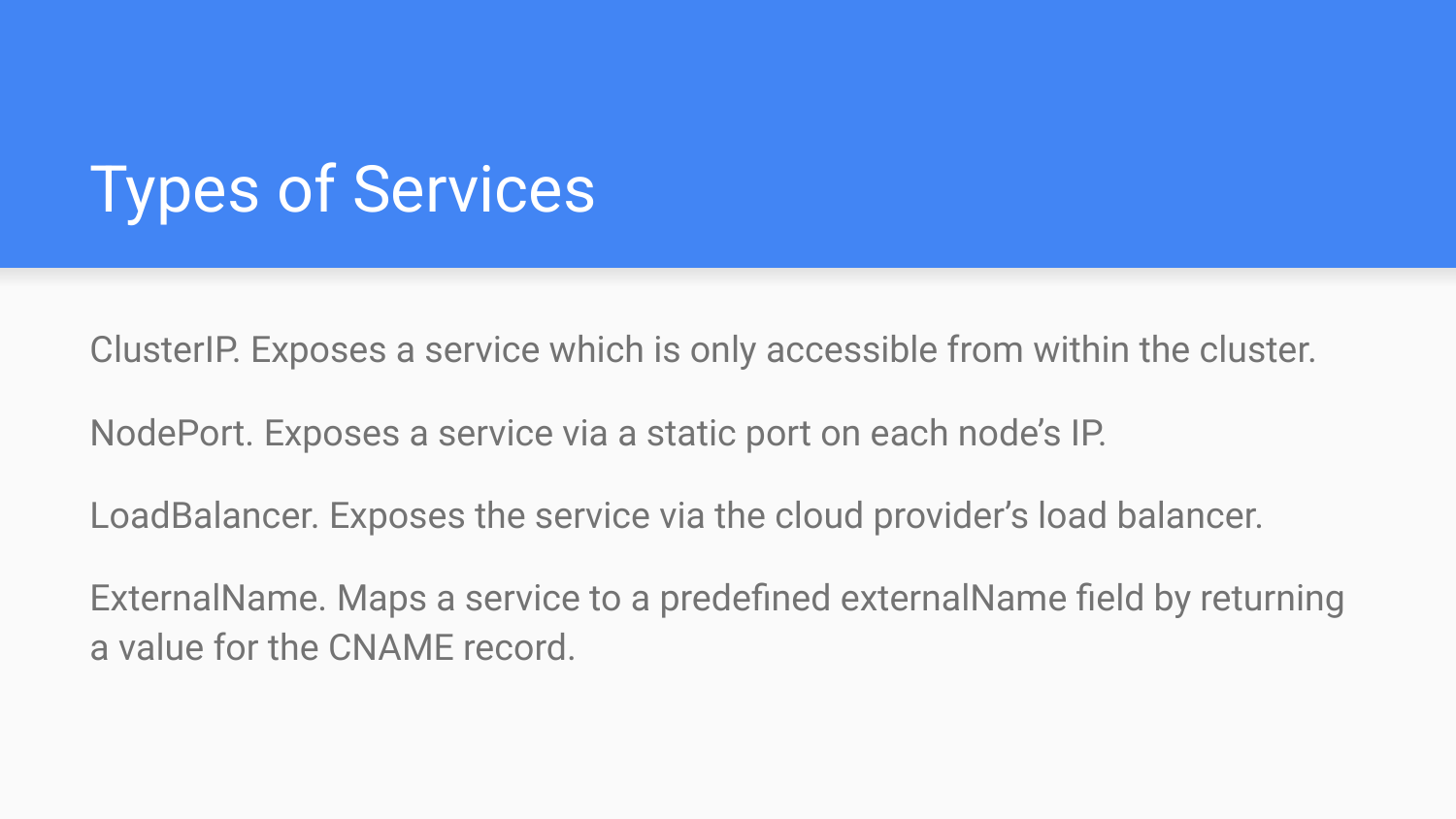

# Types of Services
ClusterIP. Exposes a service which is only accessible from within the cluster.
NodePort. Exposes a service via a static port on each node’s IP.
LoadBalancer. Exposes the service via the cloud provider’s load balancer.
ExternalName. Maps a service to a predefined externalName field by returning a value for the CNAME record.